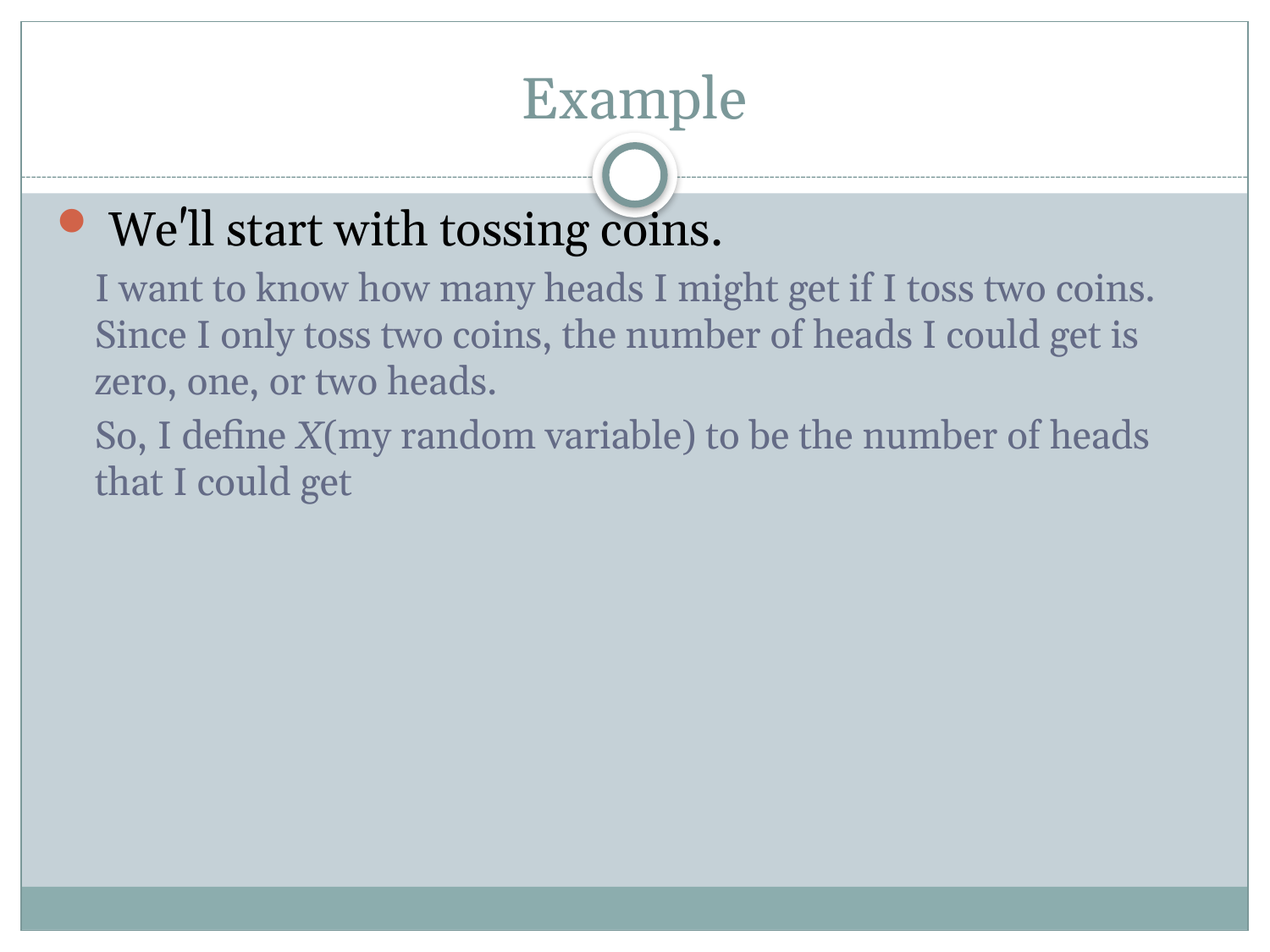

# Example
 We'll start with tossing coins.
I want to know how many heads I might get if I toss two coins. Since I only toss two coins, the number of heads I could get is zero, one, or two heads.
So, I define X(my random variable) to be the number of heads that I could get